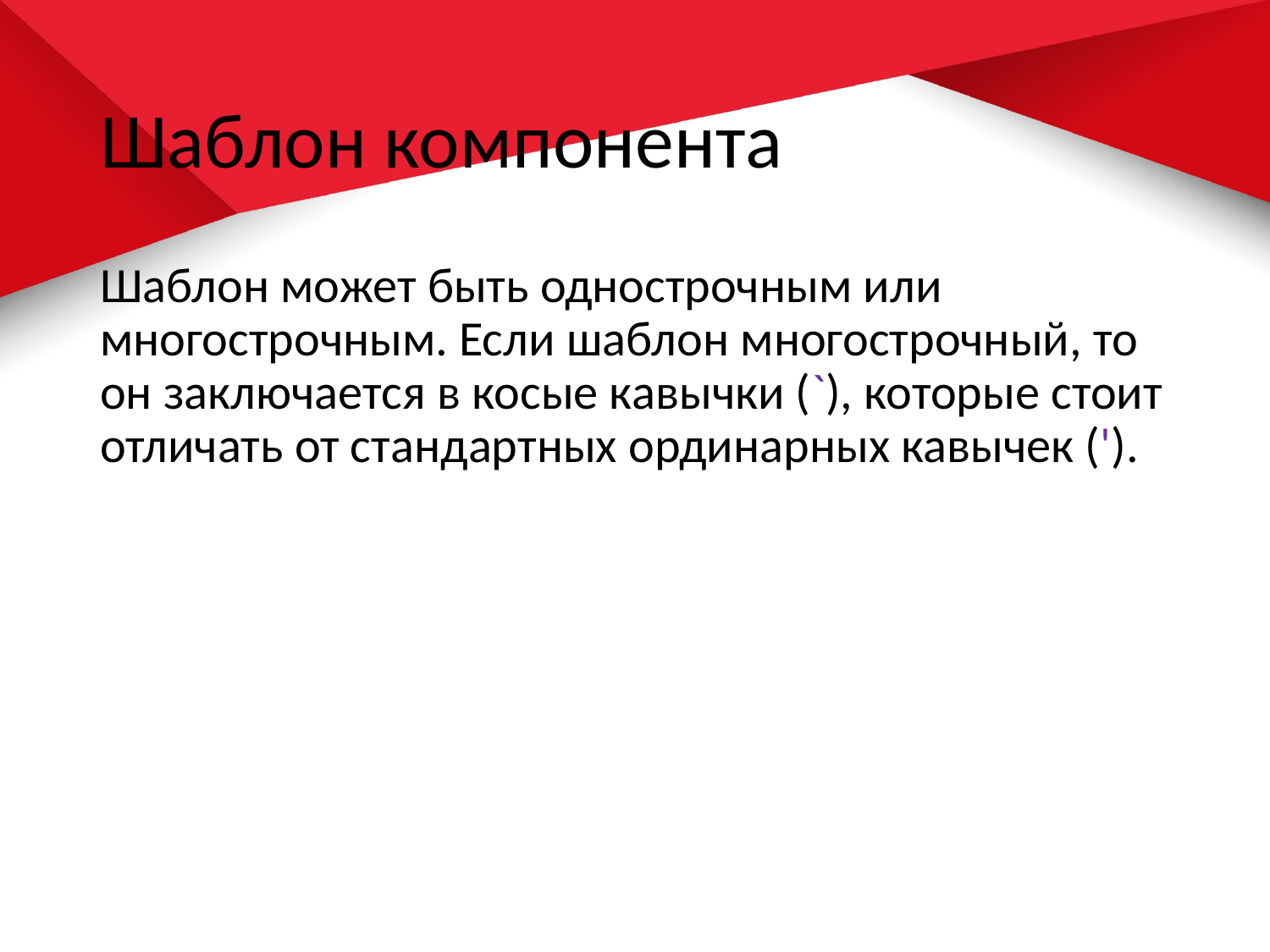

# Шаблон компонента
Шаблон может быть однострочным или многострочным. Если шаблон многострочный, то он заключается в косые кавычки (`), которые стоит отличать от стандартных ординарных кавычек (').